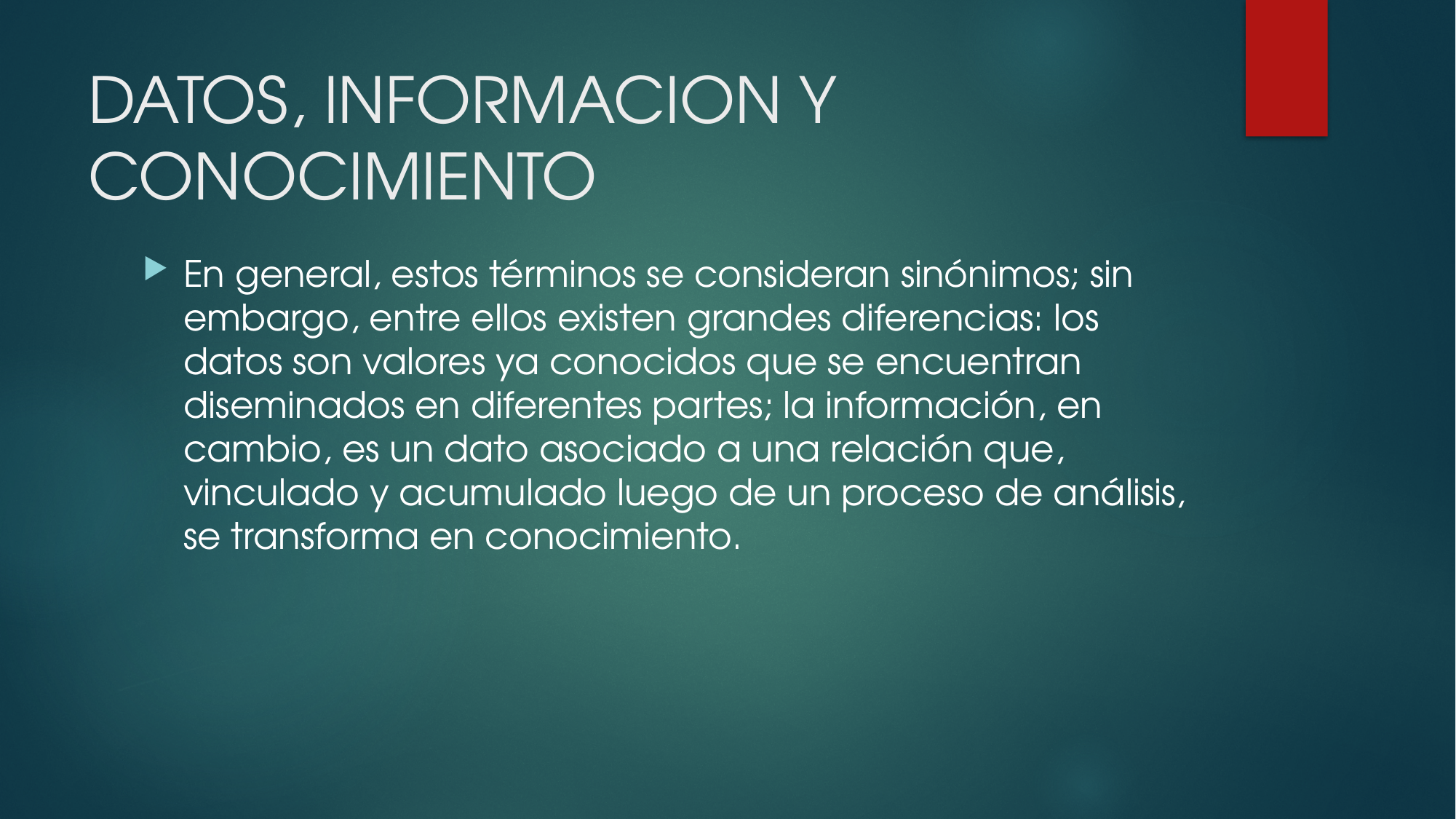

# DATOS, INFORMACION Y CONOCIMIENTO
En general, estos términos se consideran sinónimos; sin embargo, entre ellos existen grandes diferencias: los datos son valores ya conocidos que se encuentran diseminados en diferentes partes; la información, en cambio, es un dato asociado a una relación que, vinculado y acumulado luego de un proceso de análisis, se transforma en conocimiento.